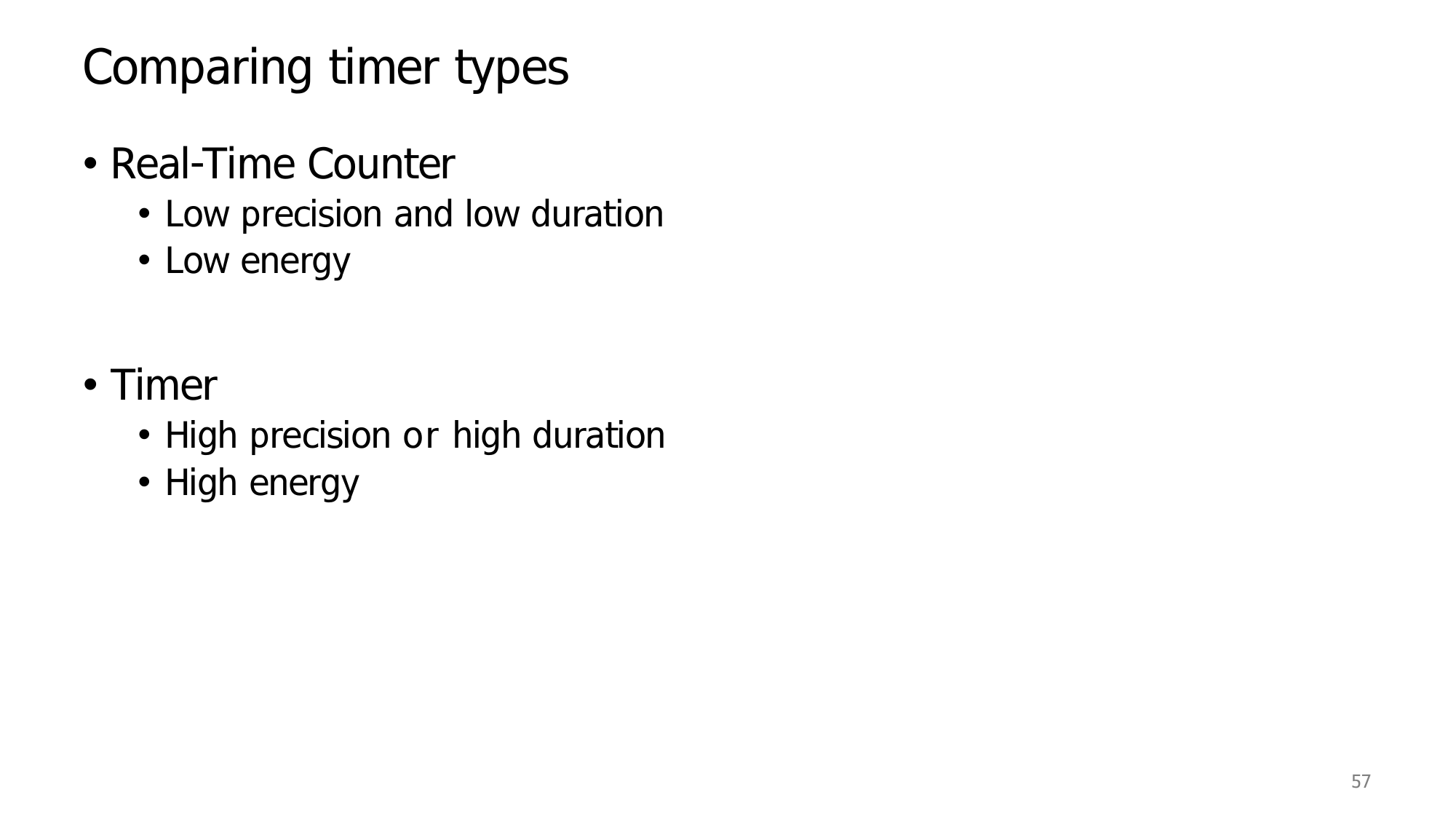

# Comparing timer types
Real-Time Counter
Low precision and low duration
Low energy

Timer
High precision or high duration
High energy
57